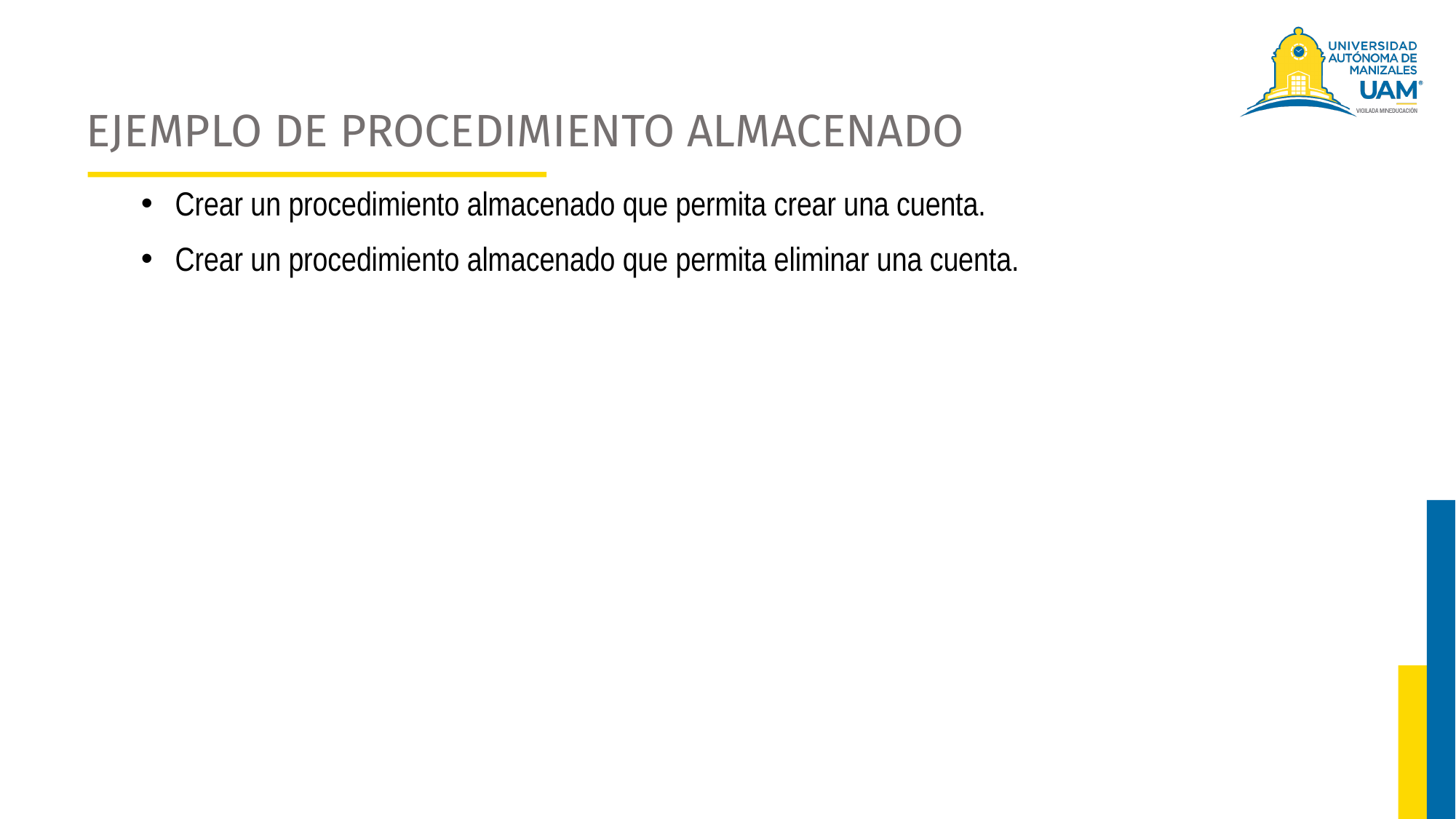

# EJEMPLO DE PROCEDIMIENTO ALMACENADO

Crear un procedimiento almacenado que permita crear una cuenta.
Crear un procedimiento almacenado que permita eliminar una cuenta.